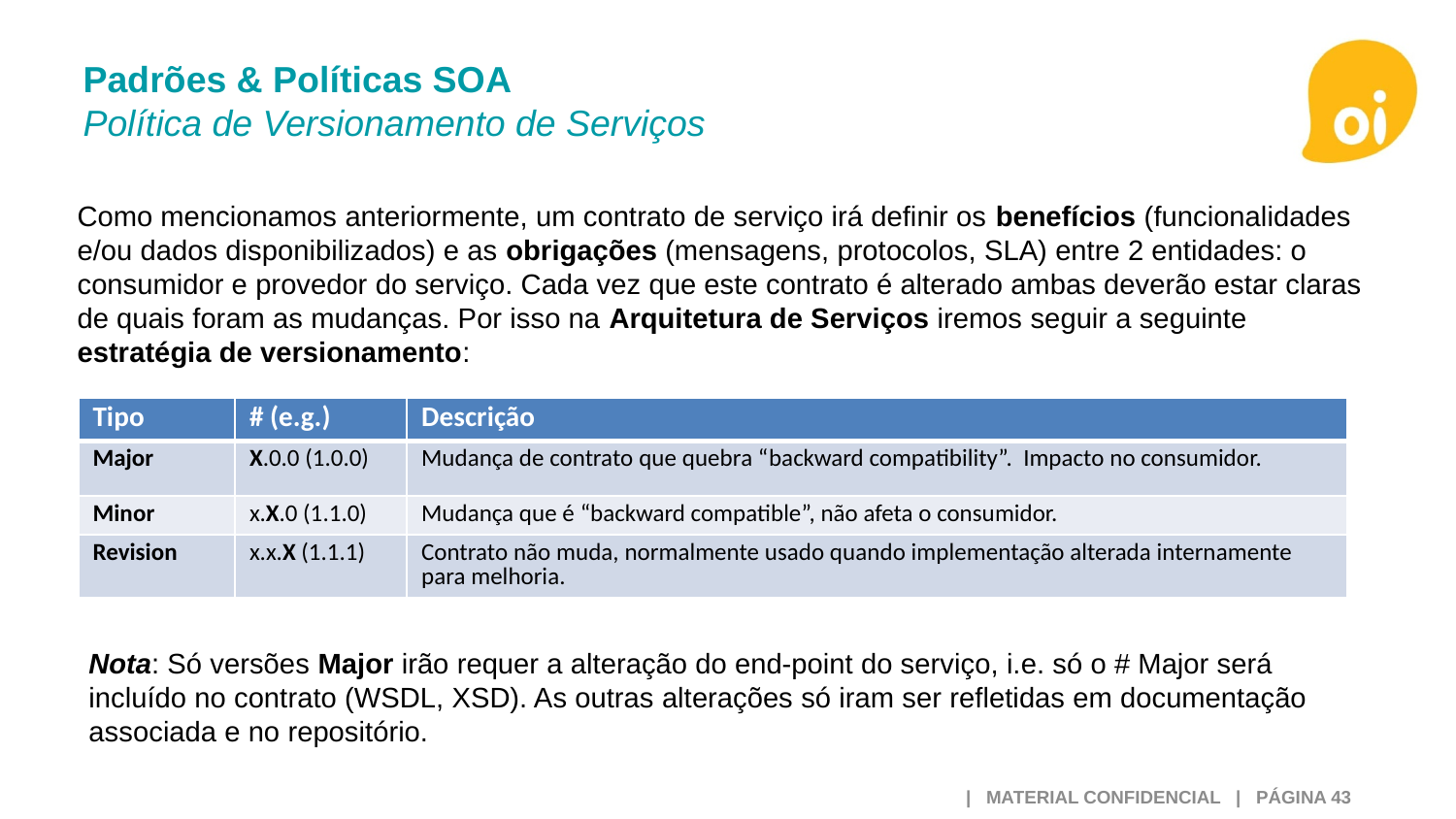

# Padrões & Políticas SOA Política de Versionamento de Serviços
Como mencionamos anteriormente, um contrato de serviço irá definir os benefícios (funcionalidades e/ou dados disponibilizados) e as obrigações (mensagens, protocolos, SLA) entre 2 entidades: o consumidor e provedor do serviço. Cada vez que este contrato é alterado ambas deverão estar claras de quais foram as mudanças. Por isso na Arquitetura de Serviços iremos seguir a seguinte estratégia de versionamento:
| Tipo | # (e.g.) | Descrição |
| --- | --- | --- |
| Major | X.0.0 (1.0.0) | Mudança de contrato que quebra “backward compatibility”. Impacto no consumidor. |
| Minor | x.X.0 (1.1.0) | Mudança que é “backward compatible”, não afeta o consumidor. |
| Revision | x.x.X (1.1.1) | Contrato não muda, normalmente usado quando implementação alterada internamente para melhoria. |
Nota: Só versões Major irão requer a alteração do end-point do serviço, i.e. só o # Major será incluído no contrato (WSDL, XSD). As outras alterações só iram ser refletidas em documentação associada e no repositório.
 |   MATERIAL CONFIDENCIAL   |   PÁGINA 43